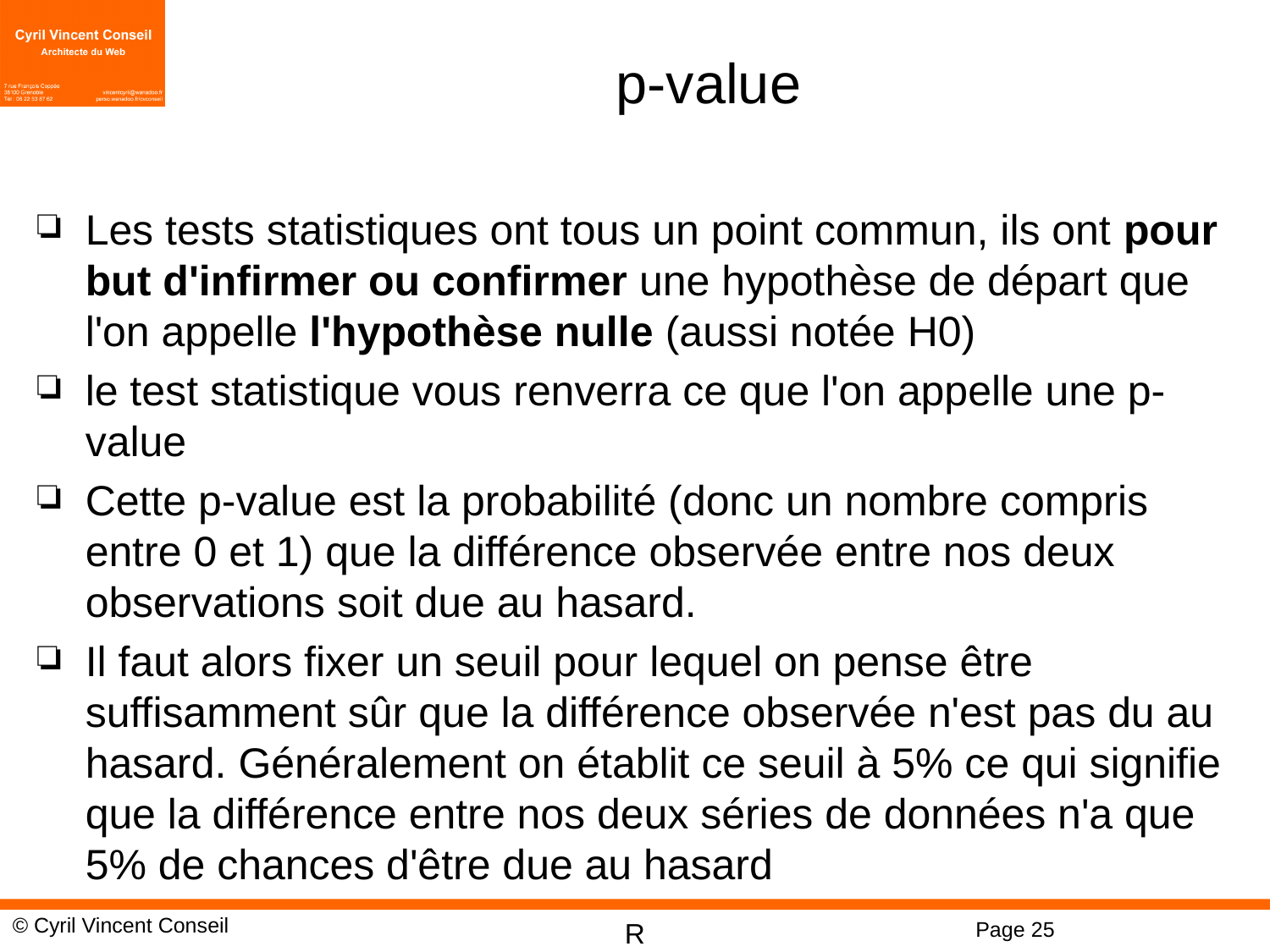

# p-value
Les tests statistiques ont tous un point commun, ils ont pour but d'infirmer ou confirmer une hypothèse de départ que l'on appelle l'hypothèse nulle (aussi notée H0)
le test statistique vous renverra ce que l'on appelle une p-value
Cette p-value est la probabilité (donc un nombre compris entre 0 et 1) que la différence observée entre nos deux observations soit due au hasard.
Il faut alors fixer un seuil pour lequel on pense être suffisamment sûr que la différence observée n'est pas du au hasard. Généralement on établit ce seuil à 5% ce qui signifie que la différence entre nos deux séries de données n'a que 5% de chances d'être due au hasard